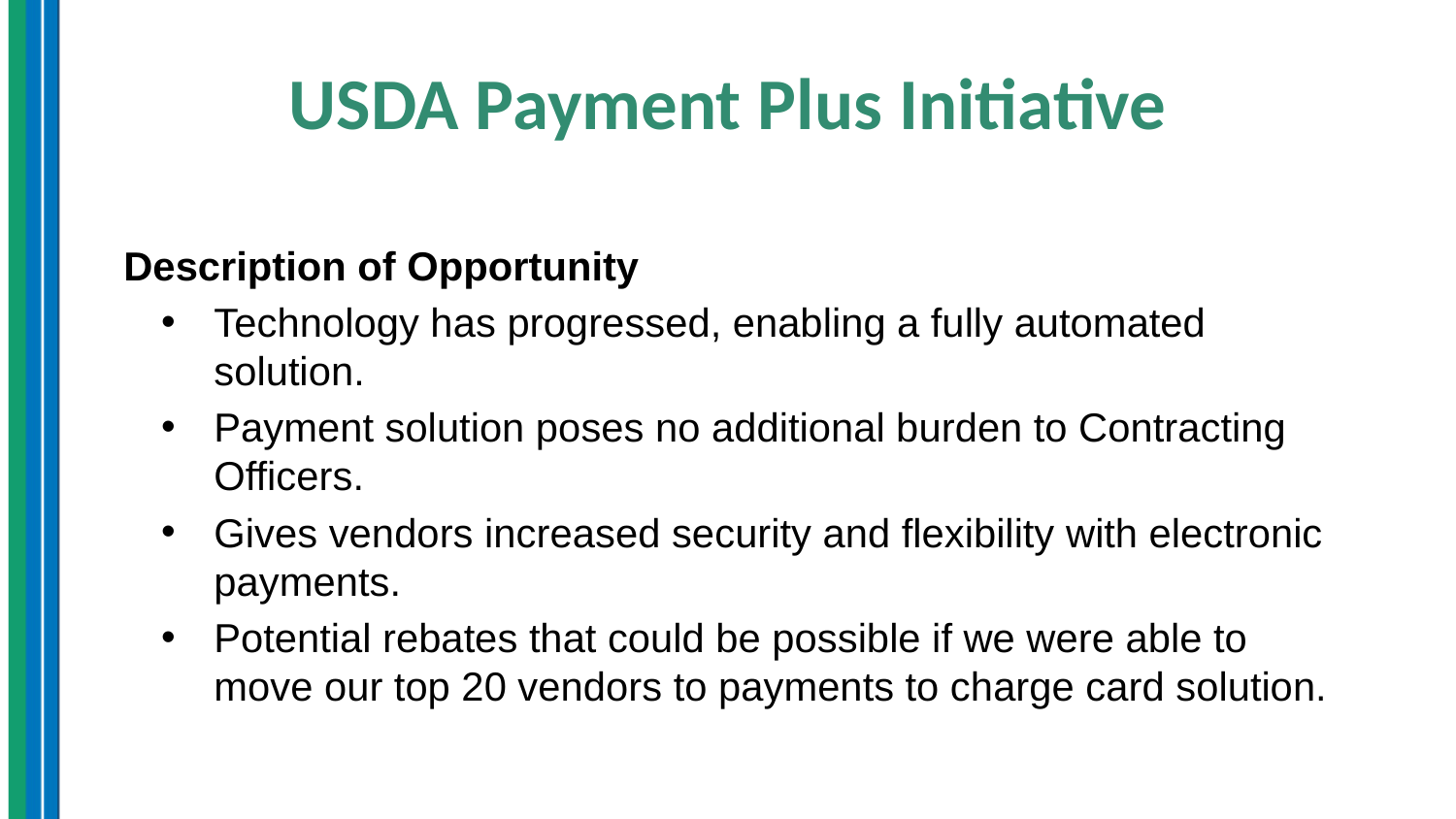

# USDA Payment Plus Initiative
Description of Opportunity
Technology has progressed, enabling a fully automated solution.
Payment solution poses no additional burden to Contracting Officers.
Gives vendors increased security and flexibility with electronic payments.
Potential rebates that could be possible if we were able to move our top 20 vendors to payments to charge card solution.